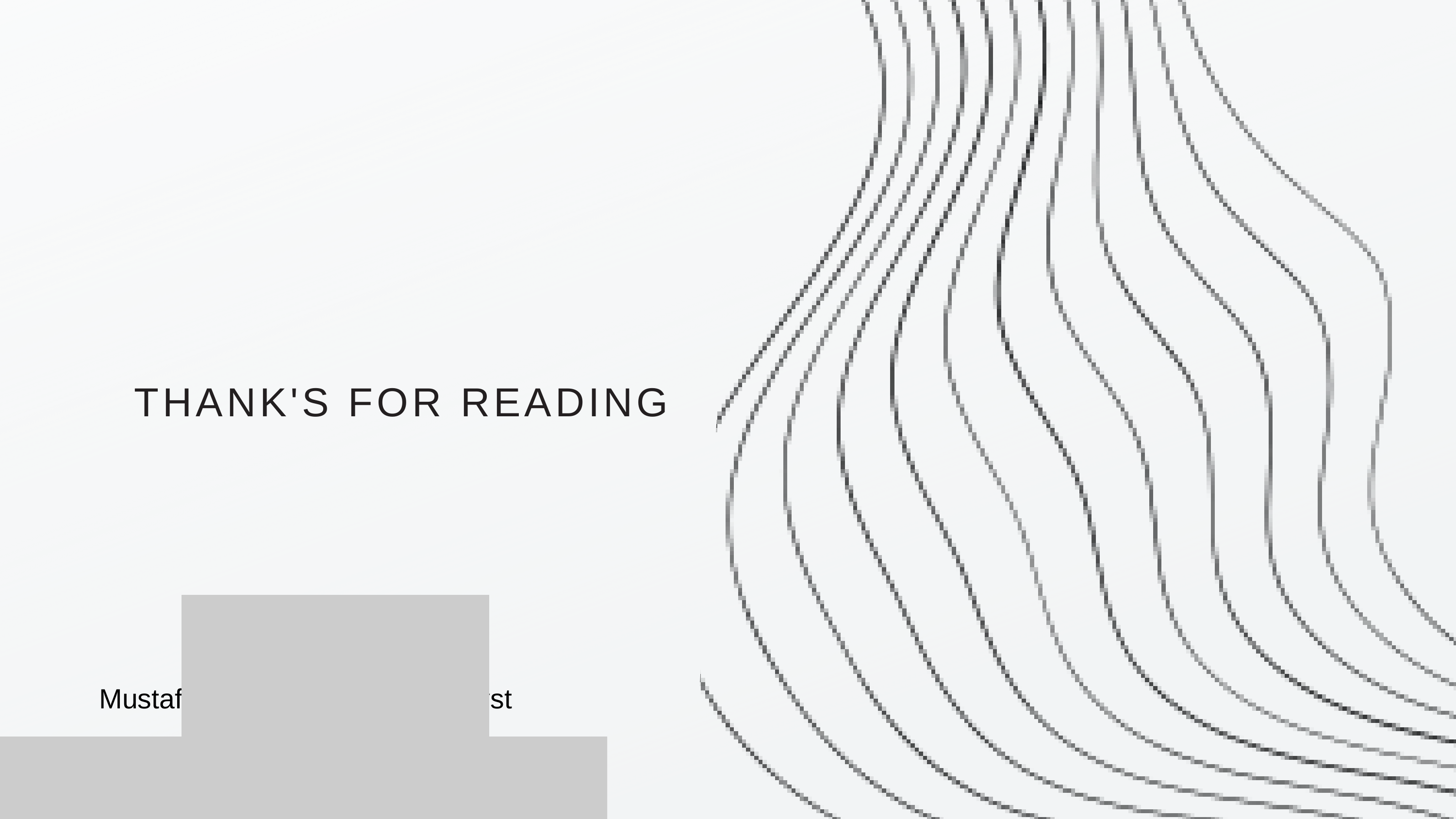

THANK'S FOR READING

Mustafa - Top Rated Data Analyst